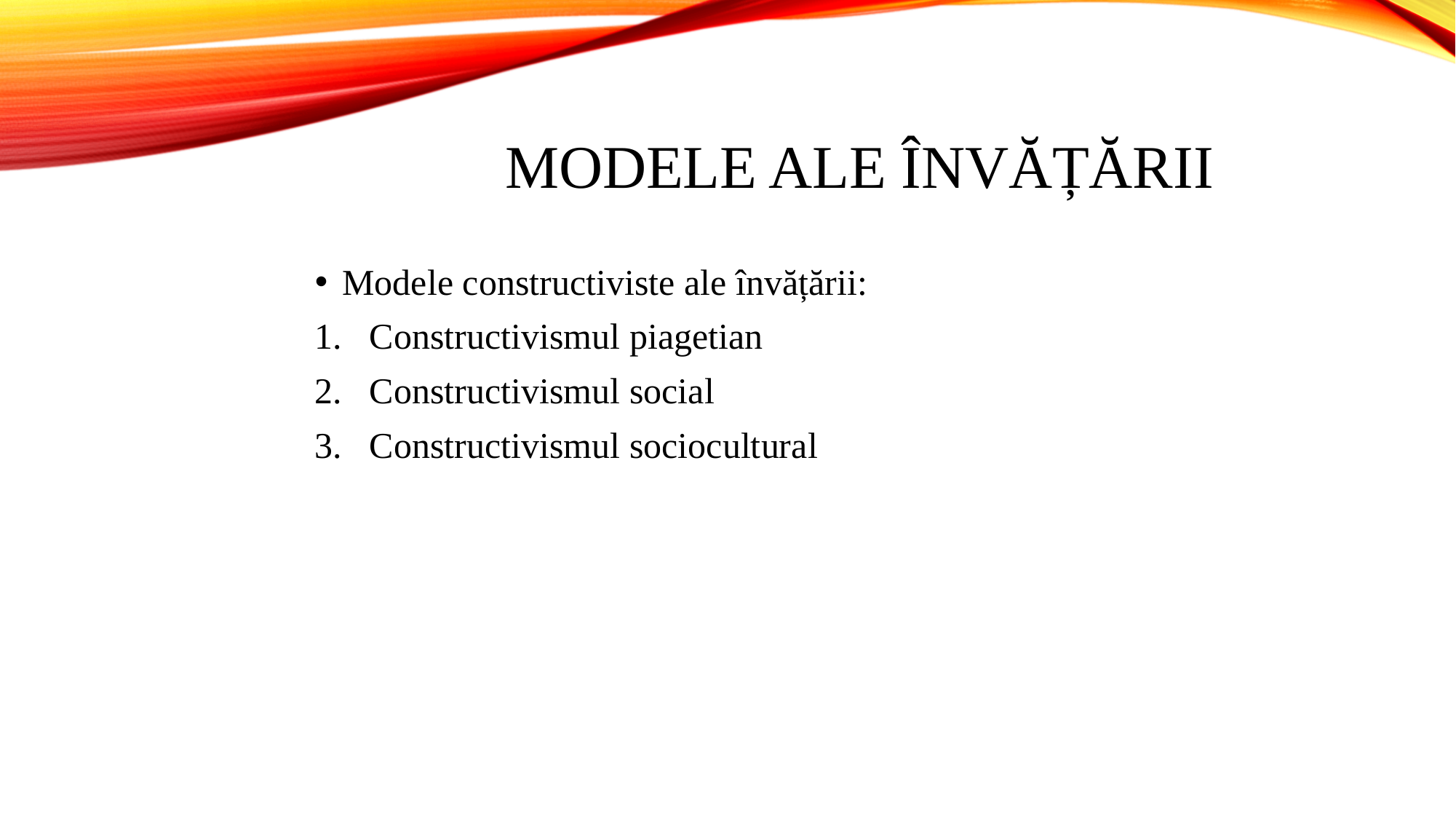

# MODELE ALE ÎNVĂȚĂRII
Modele constructiviste ale învățării:
Constructivismul piagetian
Constructivismul social
Constructivismul sociocultural